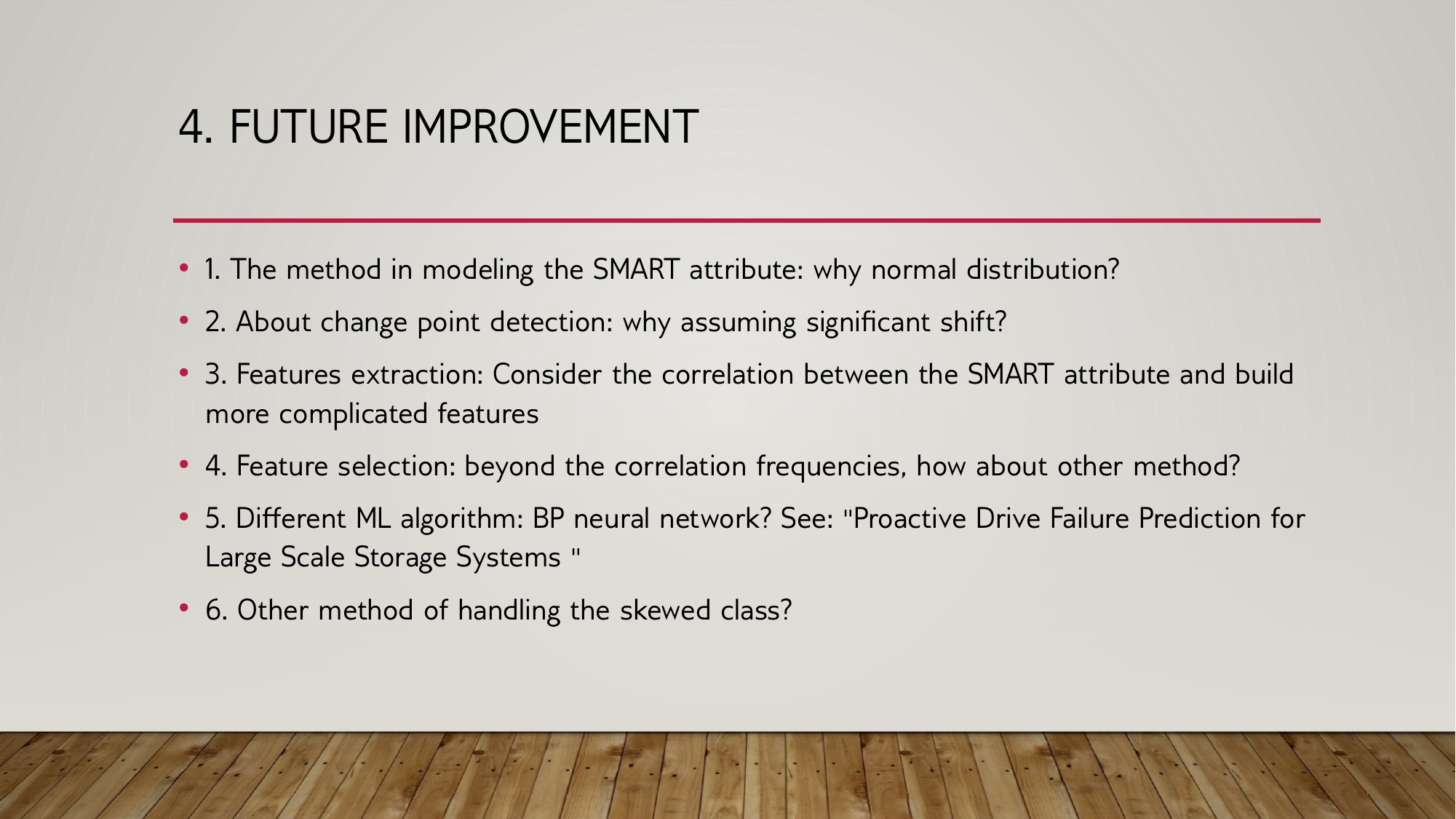

# 4. Future improvement
1. The method in modeling the SMART attribute: why normal distribution?
2. About change point detection: why assuming significant shift?
3. Features extraction: Consider the correlation between the SMART attribute and build more complicated features
4. Feature selection: beyond the correlation frequencies, how about other method?
5. Different ML algorithm: BP neural network? See: "Proactive Drive Failure Prediction for Large Scale Storage Systems "
6. Other method of handling the skewed class?